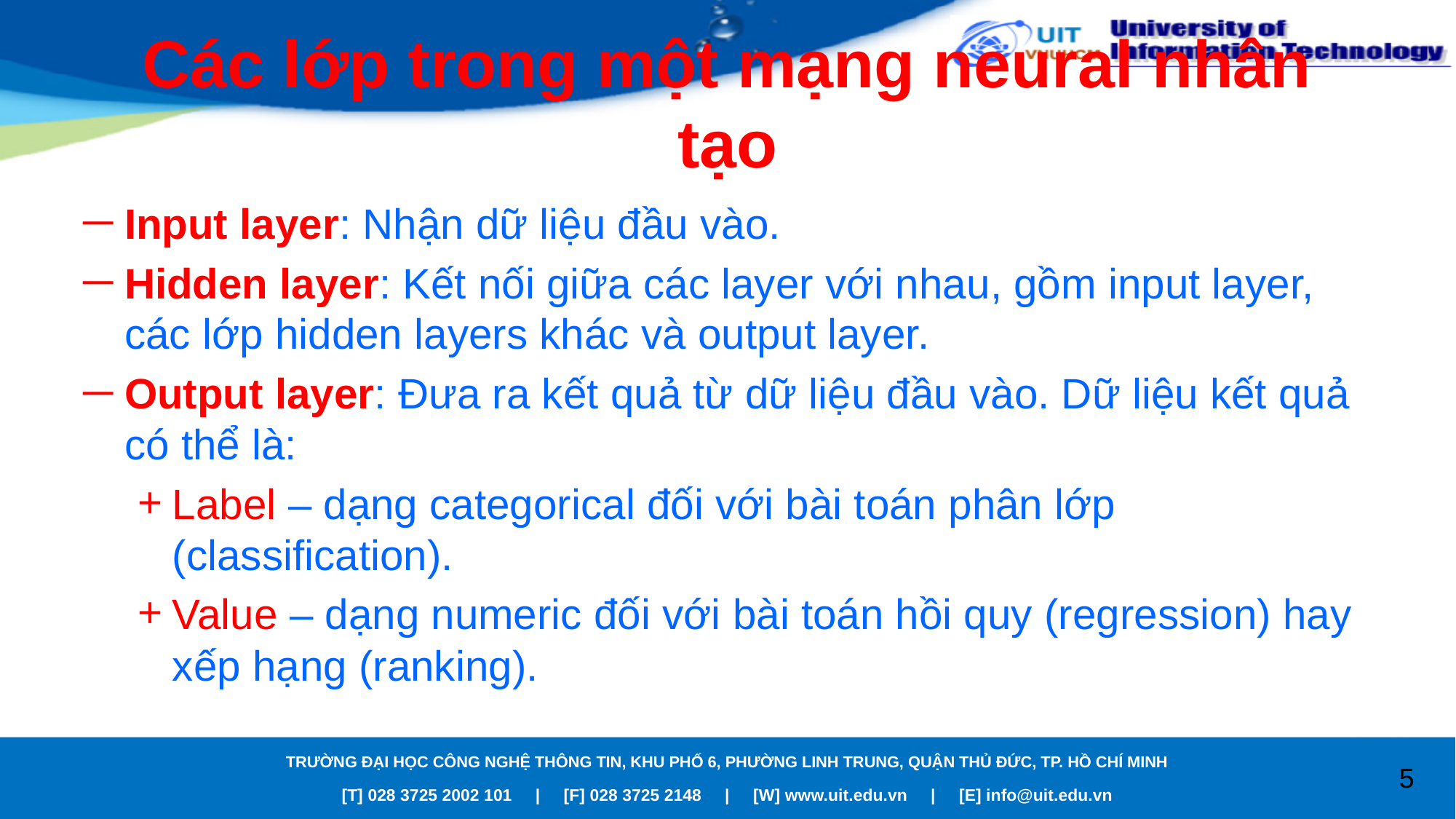

# Các lớp trong một mạng neural nhân tạo
Input layer: Nhận dữ liệu đầu vào.
Hidden layer: Kết nối giữa các layer với nhau, gồm input layer, các lớp hidden layers khác và output layer.
Output layer: Đưa ra kết quả từ dữ liệu đầu vào. Dữ liệu kết quả có thể là:
Label – dạng categorical đối với bài toán phân lớp (classification).
Value – dạng numeric đối với bài toán hồi quy (regression) hay xếp hạng (ranking).